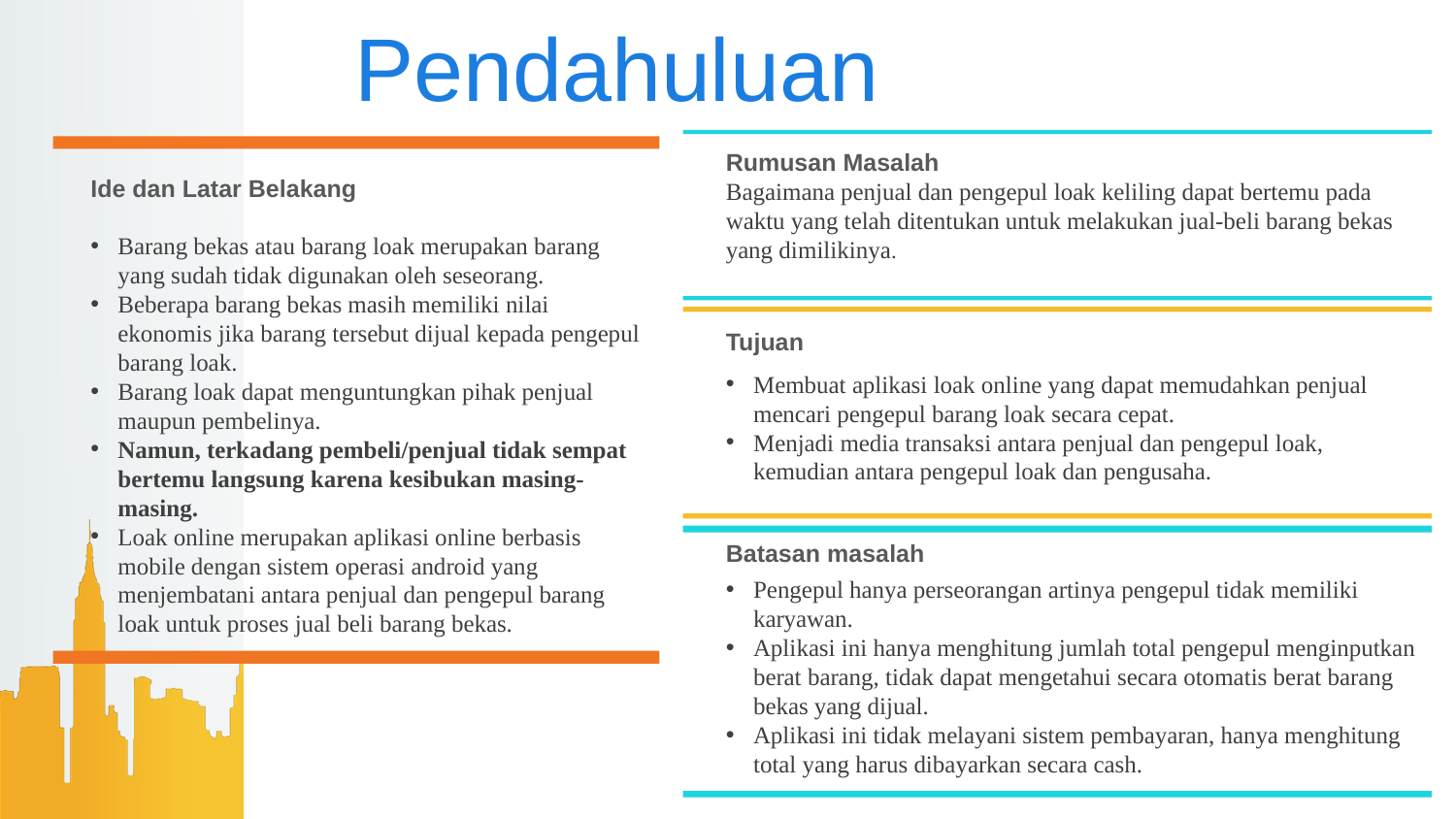

# Pendahuluan

Rumusan Masalah
Bagaimana penjual dan pengepul loak keliling dapat bertemu pada waktu yang telah ditentukan untuk melakukan jual-beli barang bekas yang dimilikinya.

Ide dan Latar Belakang
Barang bekas atau barang loak merupakan barang yang sudah tidak digunakan oleh seseorang.
Beberapa barang bekas masih memiliki nilai ekonomis jika barang tersebut dijual kepada pengepul barang loak.
Barang loak dapat menguntungkan pihak penjual maupun pembelinya.
Namun, terkadang pembeli/penjual tidak sempat bertemu langsung karena kesibukan masing-masing.
Loak online merupakan aplikasi online berbasis mobile dengan sistem operasi android yang menjembatani antara penjual dan pengepul barang  loak untuk proses jual beli barang bekas.

Tujuan
Membuat aplikasi loak online yang dapat memudahkan penjual mencari pengepul barang loak secara cepat.
Menjadi media transaksi antara penjual dan pengepul loak, kemudian antara pengepul loak dan pengusaha.

Batasan masalah
Pengepul hanya perseorangan artinya pengepul tidak memiliki karyawan.
Aplikasi ini hanya menghitung jumlah total pengepul menginputkan berat barang, tidak dapat mengetahui secara otomatis berat barang bekas yang dijual.
Aplikasi ini tidak melayani sistem pembayaran, hanya menghitung total yang harus dibayarkan secara cash.